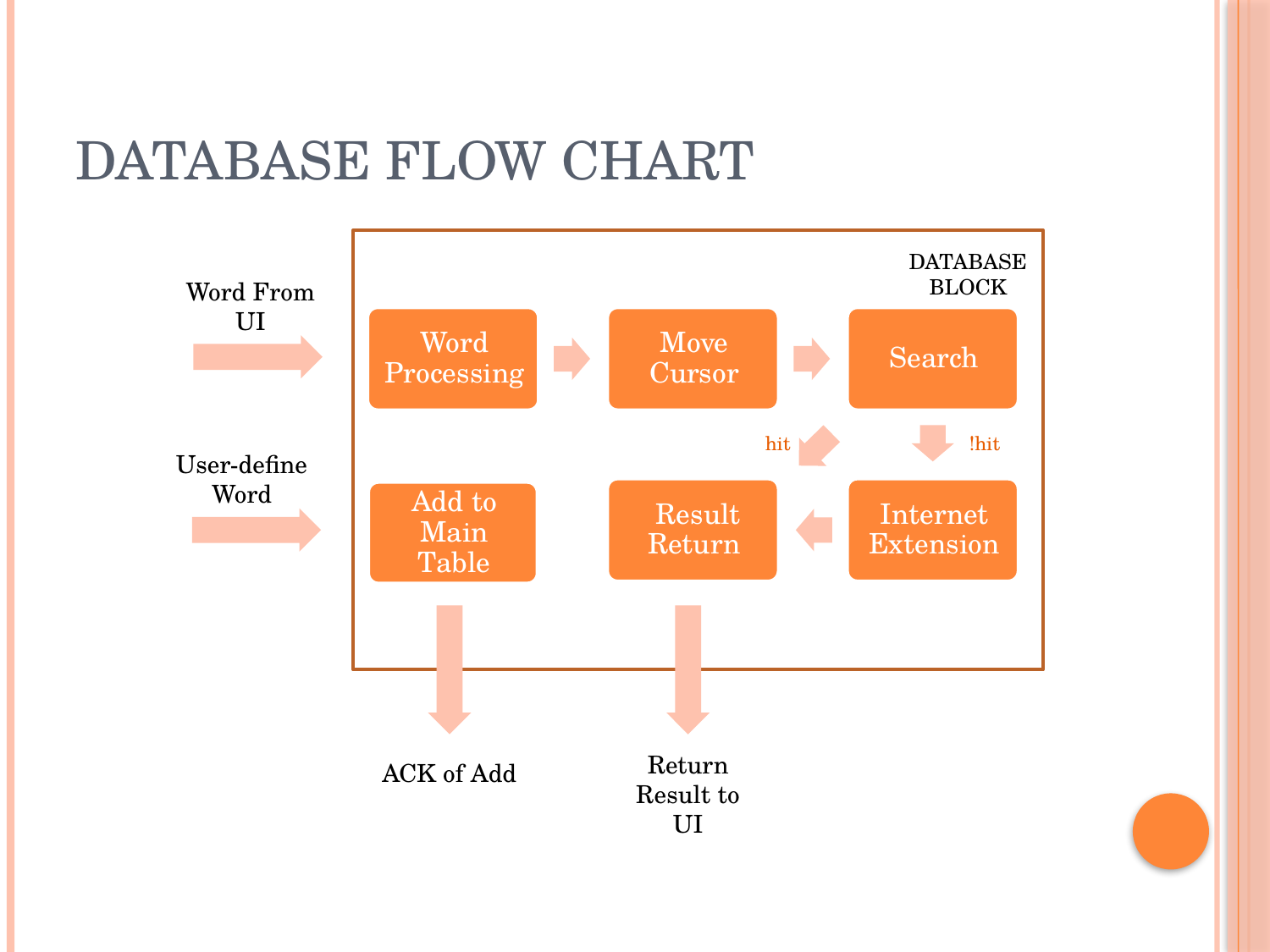

# Database Flow Chart

DATABASE BLOCK
Word Processing

Move Cursor

Search

Internet Extension

 Result Return
Word From UI

hit
!hit

User-define Word
Add to Main Table

Return Result to UI
ACK of Add